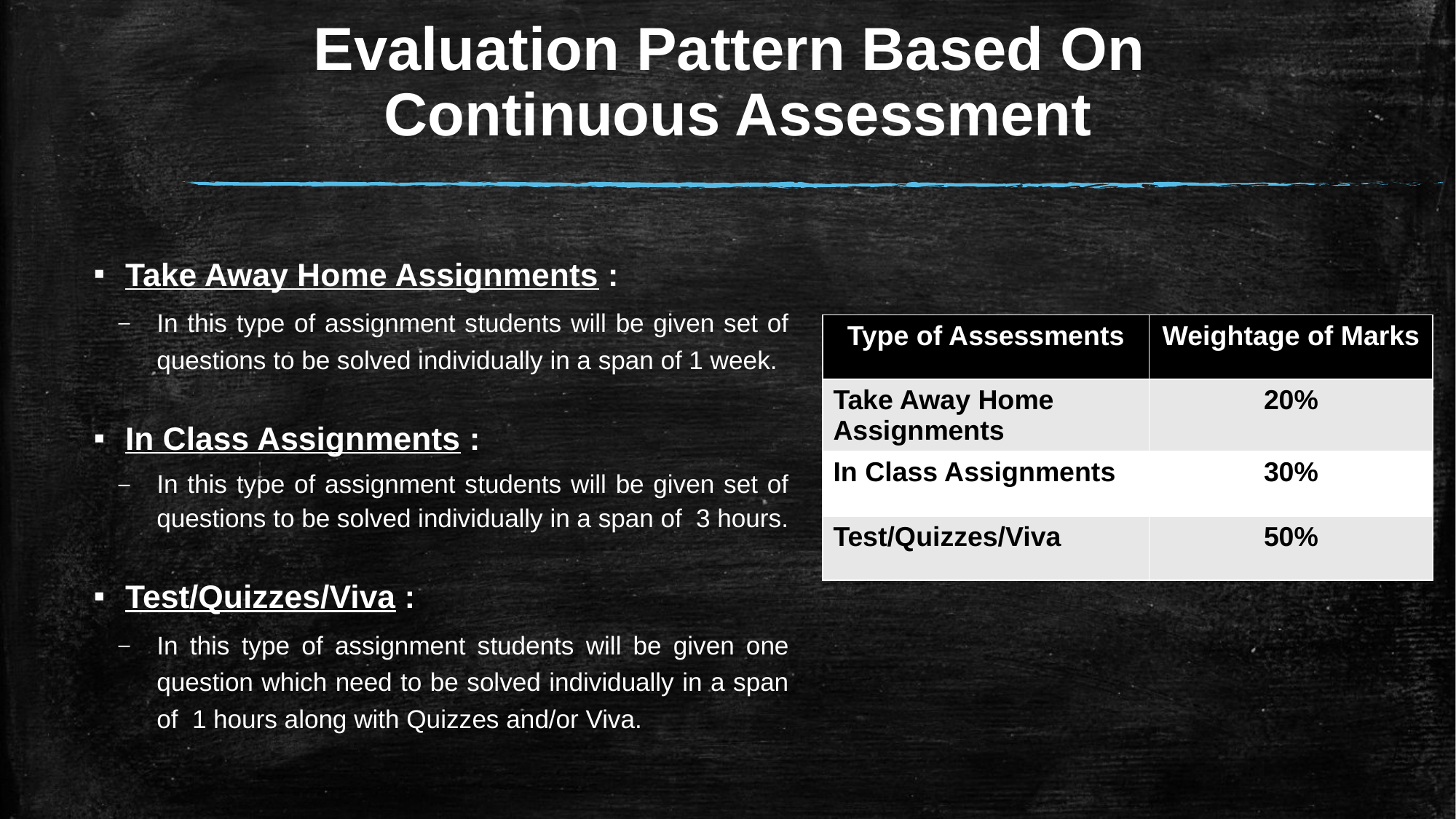

# Evaluation Pattern Based On Continuous Assessment
Take Away Home Assignments :
In this type of assignment students will be given set of questions to be solved individually in a span of 1 week.
In Class Assignments :
In this type of assignment students will be given set of questions to be solved individually in a span of  3 hours.
Test/Quizzes/Viva :
In this type of assignment students will be given one question which need to be solved individually in a span of  1 hours along with Quizzes and/or Viva.
| Type of Assessments | Weightage of Marks |
| --- | --- |
| Take Away Home Assignments | 20% |
| In Class Assignments | 30% |
| Test/Quizzes/Viva | 50% |